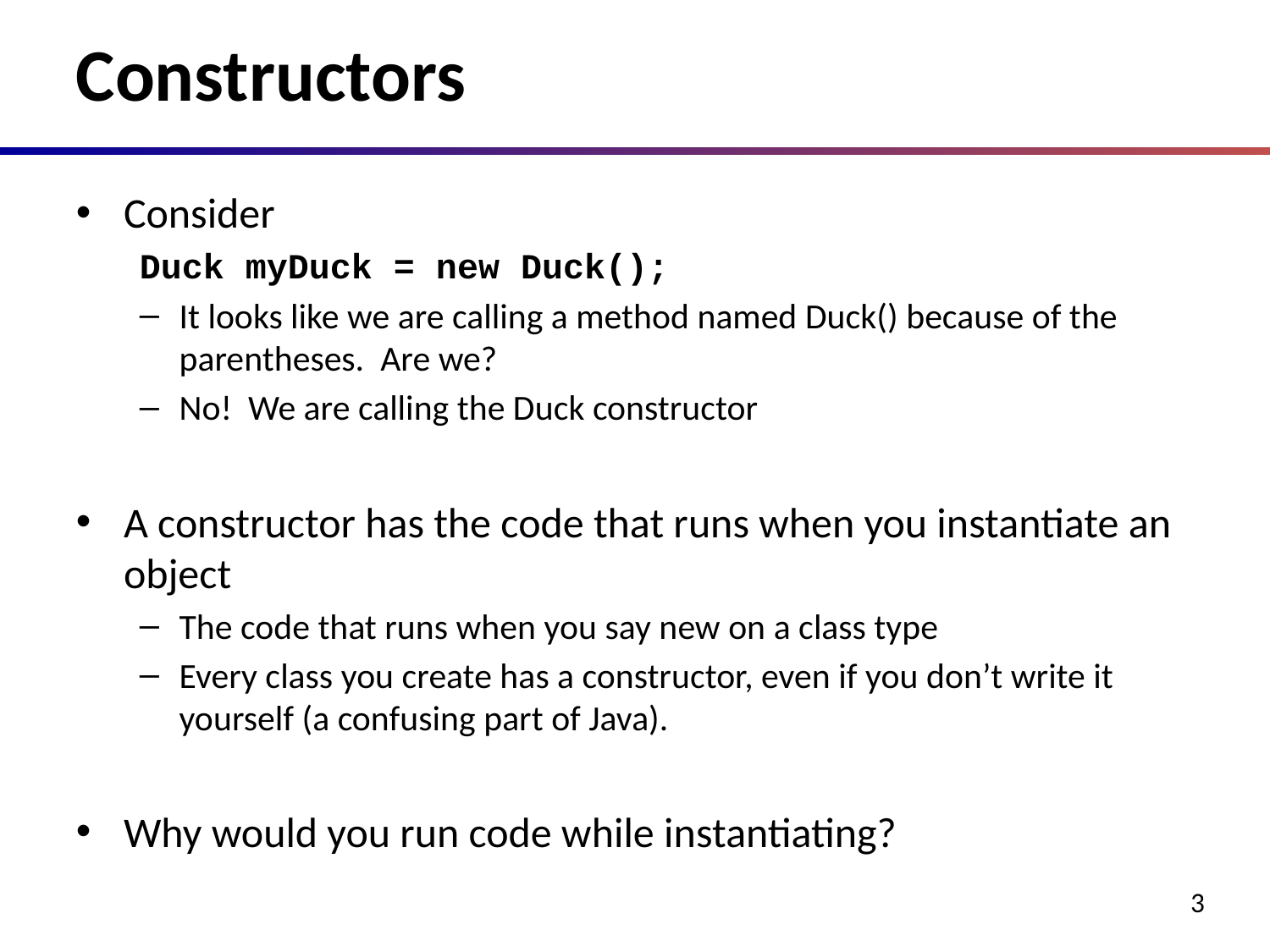

# Constructors
Consider
Duck myDuck = new Duck();
It looks like we are calling a method named Duck() because of the parentheses.  Are we?
No!  We are calling the Duck constructor

A constructor has the code that runs when you instantiate an object
The code that runs when you say new on a class type
Every class you create has a constructor, even if you don’t write it yourself (a confusing part of Java).

Why would you run code while instantiating?